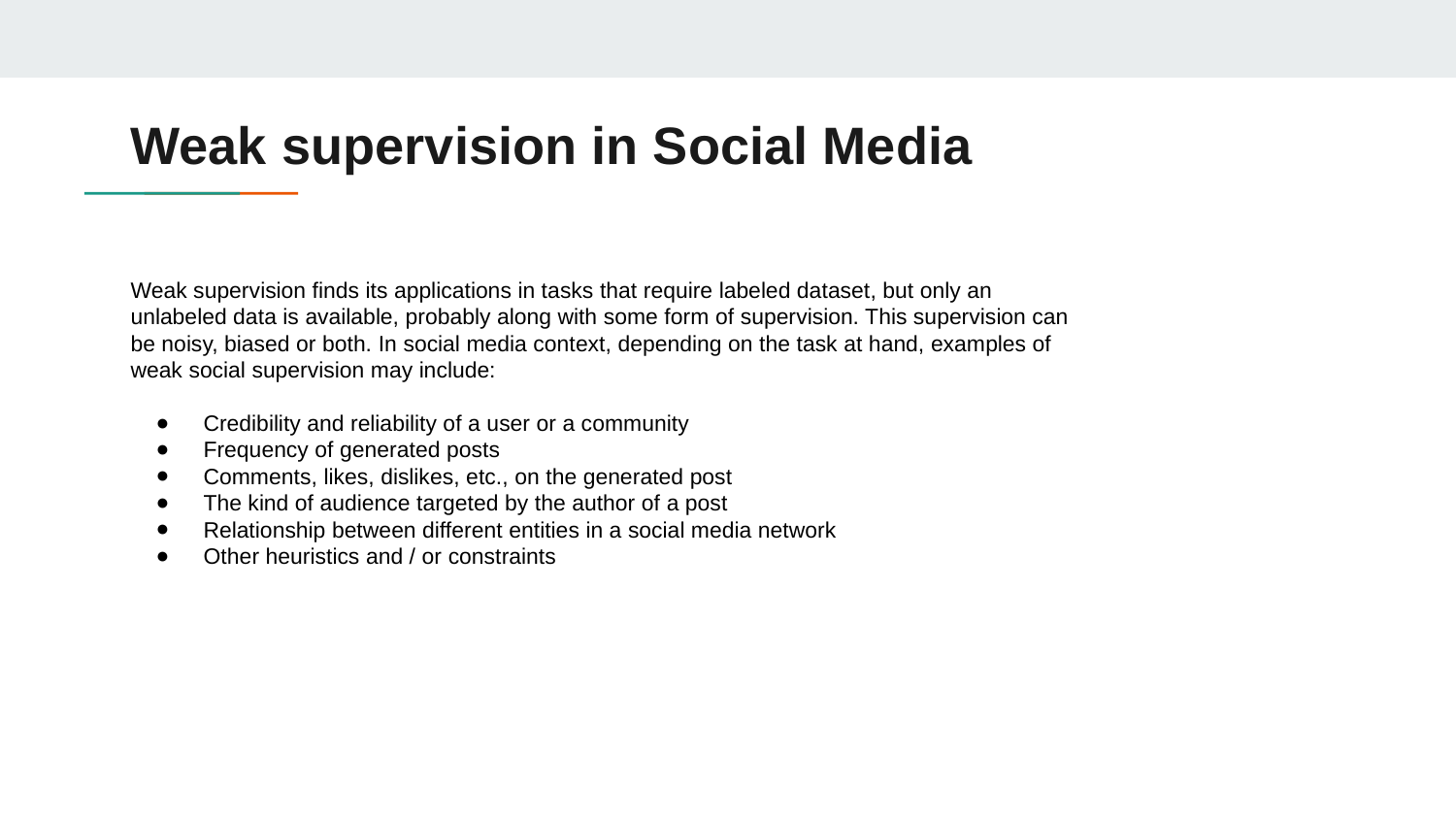

# Weak supervision in Social Media
Weak supervision finds its applications in tasks that require labeled dataset, but only an
unlabeled data is available, probably along with some form of supervision. This supervision can
be noisy, biased or both. In social media context, depending on the task at hand, examples of
weak social supervision may include:

Credibility and reliability of a user or a community
Frequency of generated posts
Comments, likes, dislikes, etc., on the generated post
The kind of audience targeted by the author of a post
Relationship between different entities in a social media network
Other heuristics and / or constraints